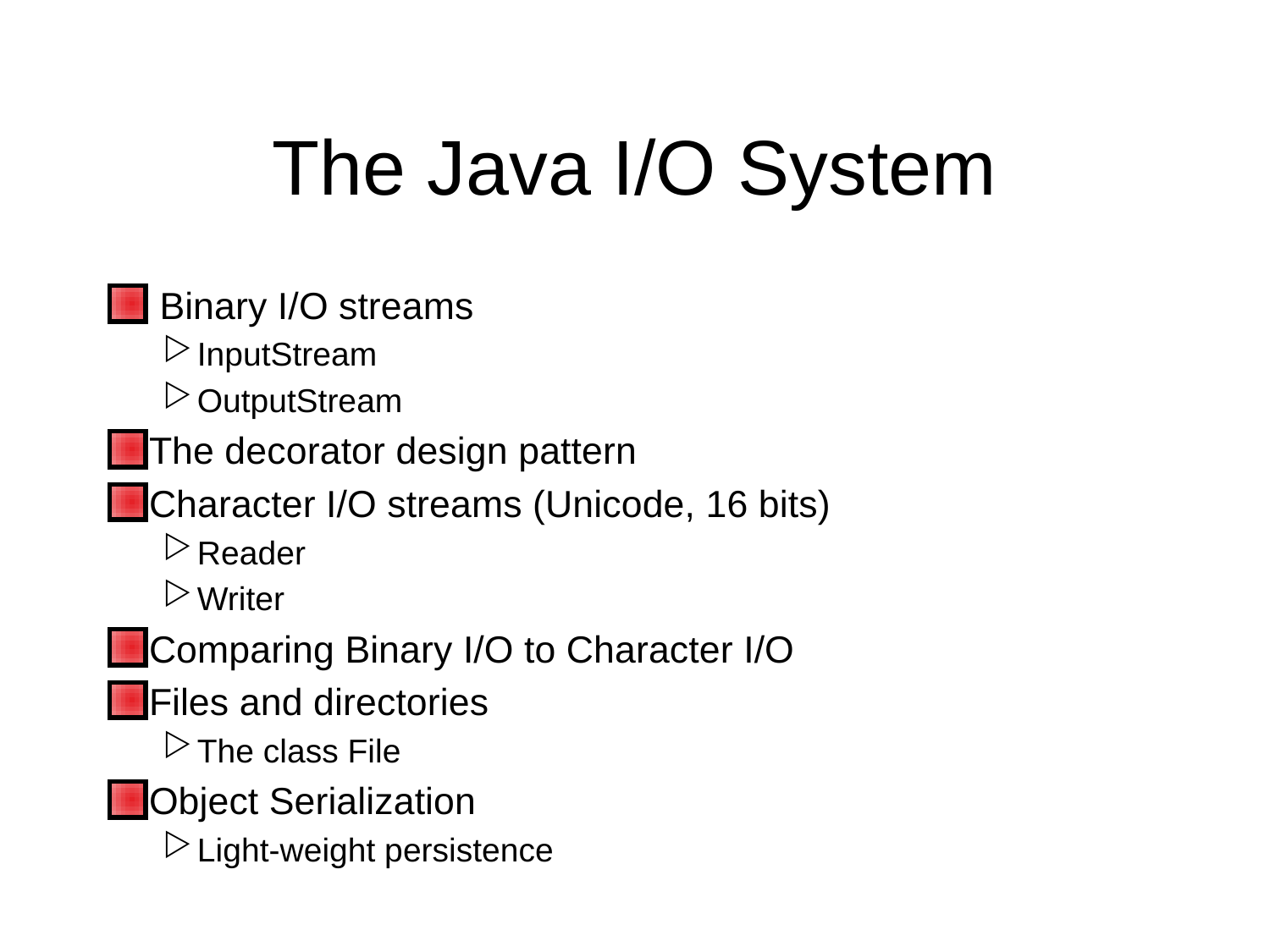

# The Java I/O System
 Binary I/O streams
InputStream
OutputStream
The decorator design pattern
Character I/O streams (Unicode, 16 bits)
Reader
Writer
Comparing Binary I/O to Character I/O
Files and directories
The class File
Object Serialization
Light-weight persistence